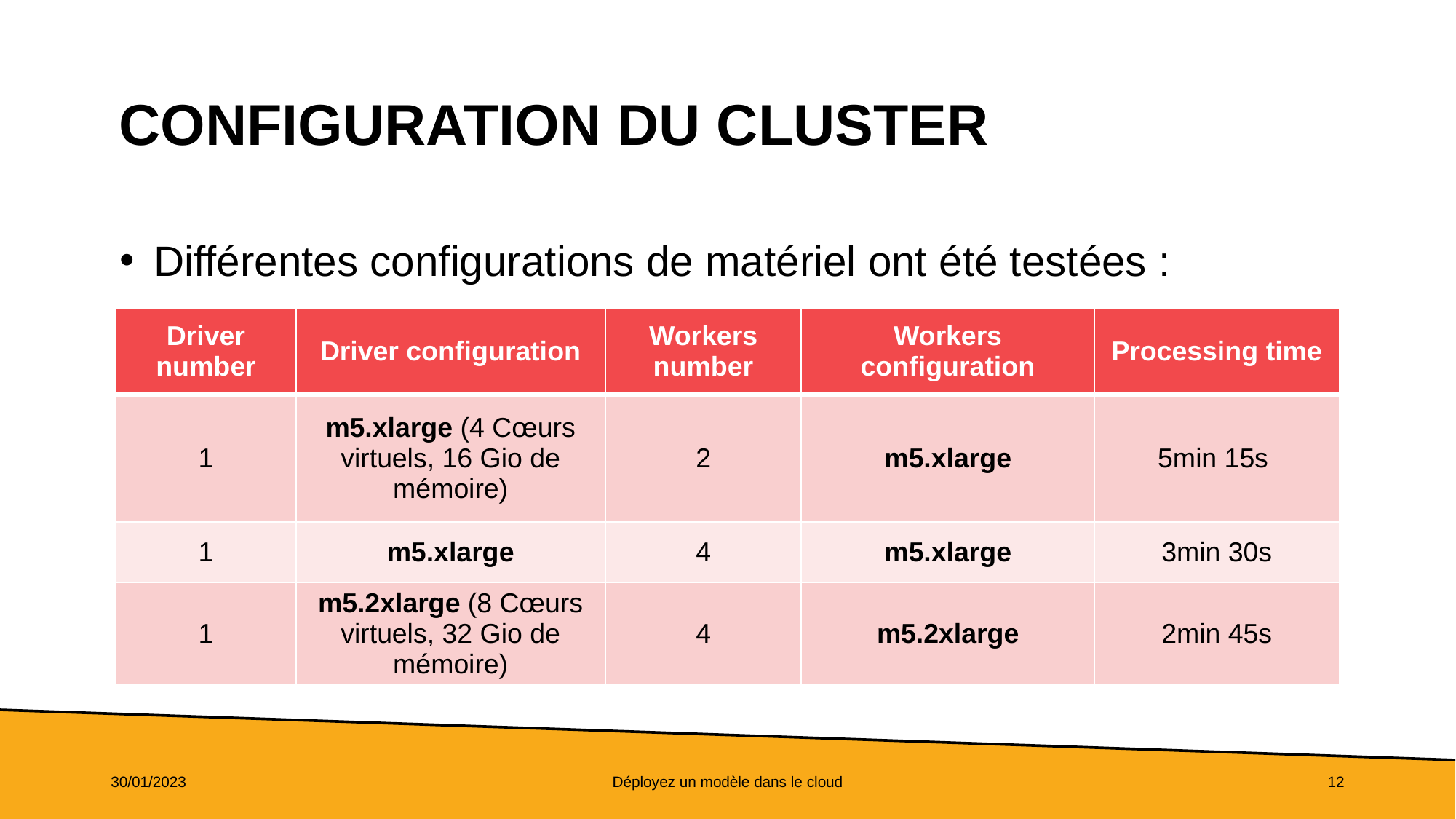

# Configuration du Cluster
Différentes configurations de matériel ont été testées :

| Driver number | Driver configuration | Workers number | Workers configuration | Processing time |
| --- | --- | --- | --- | --- |
| 1 | m5.xlarge (4 Cœurs virtuels, 16 Gio de mémoire) | 2 | m5.xlarge | 5min 15s |
| 1 | m5.xlarge | 4 | m5.xlarge | 3min 30s |
| 1 | m5.2xlarge (8 Cœurs virtuels, 32 Gio de mémoire) | 4 | m5.2xlarge | 2min 45s |
30/01/2023
Déployez un modèle dans le cloud
12